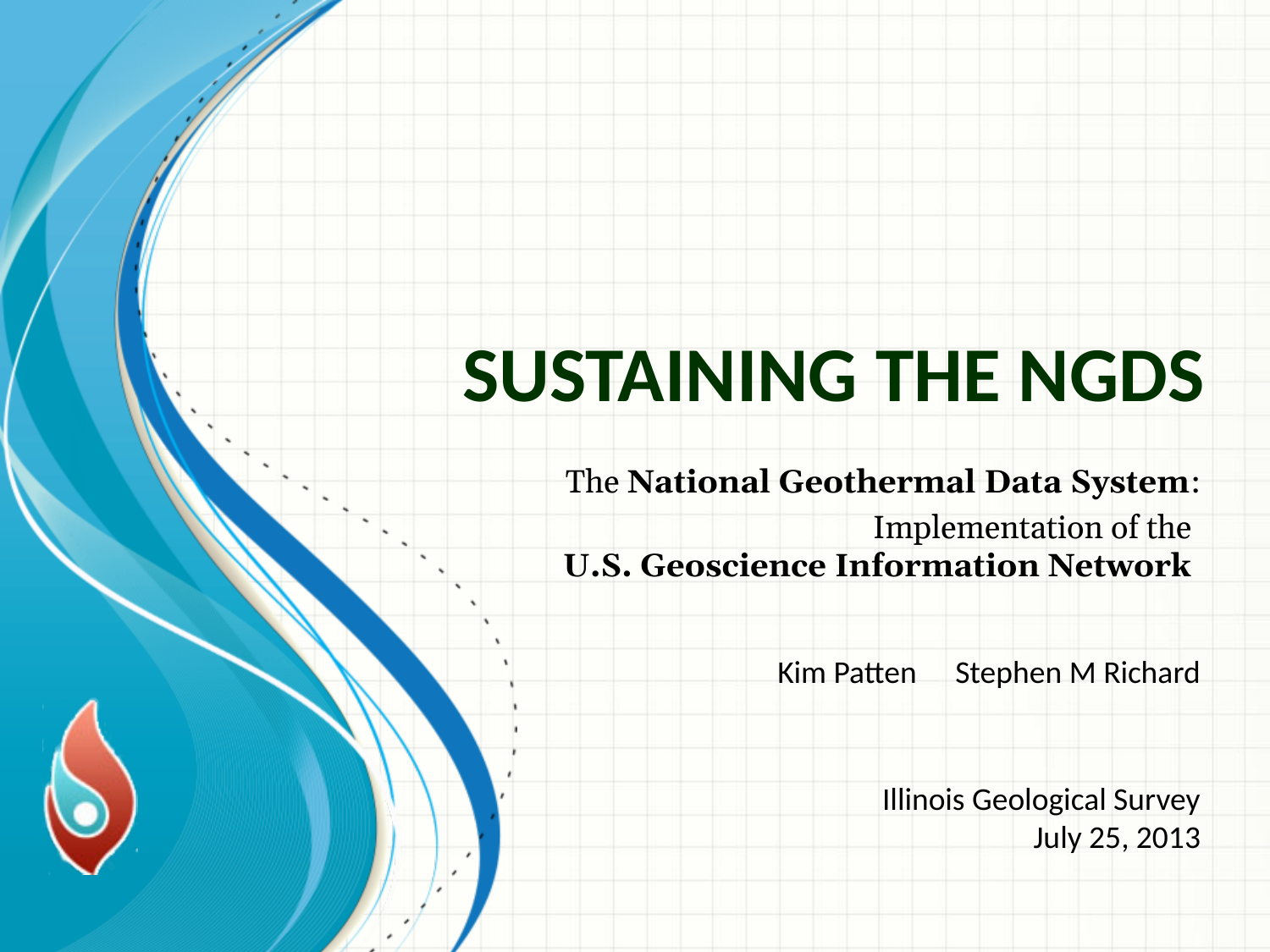

# Sustaining the NGDS
The National Geothermal Data System:
Implementation of the
U.S. Geoscience Information Network
Kim Patten
Stephen M Richard
Illinois Geological Survey
July 25, 2013